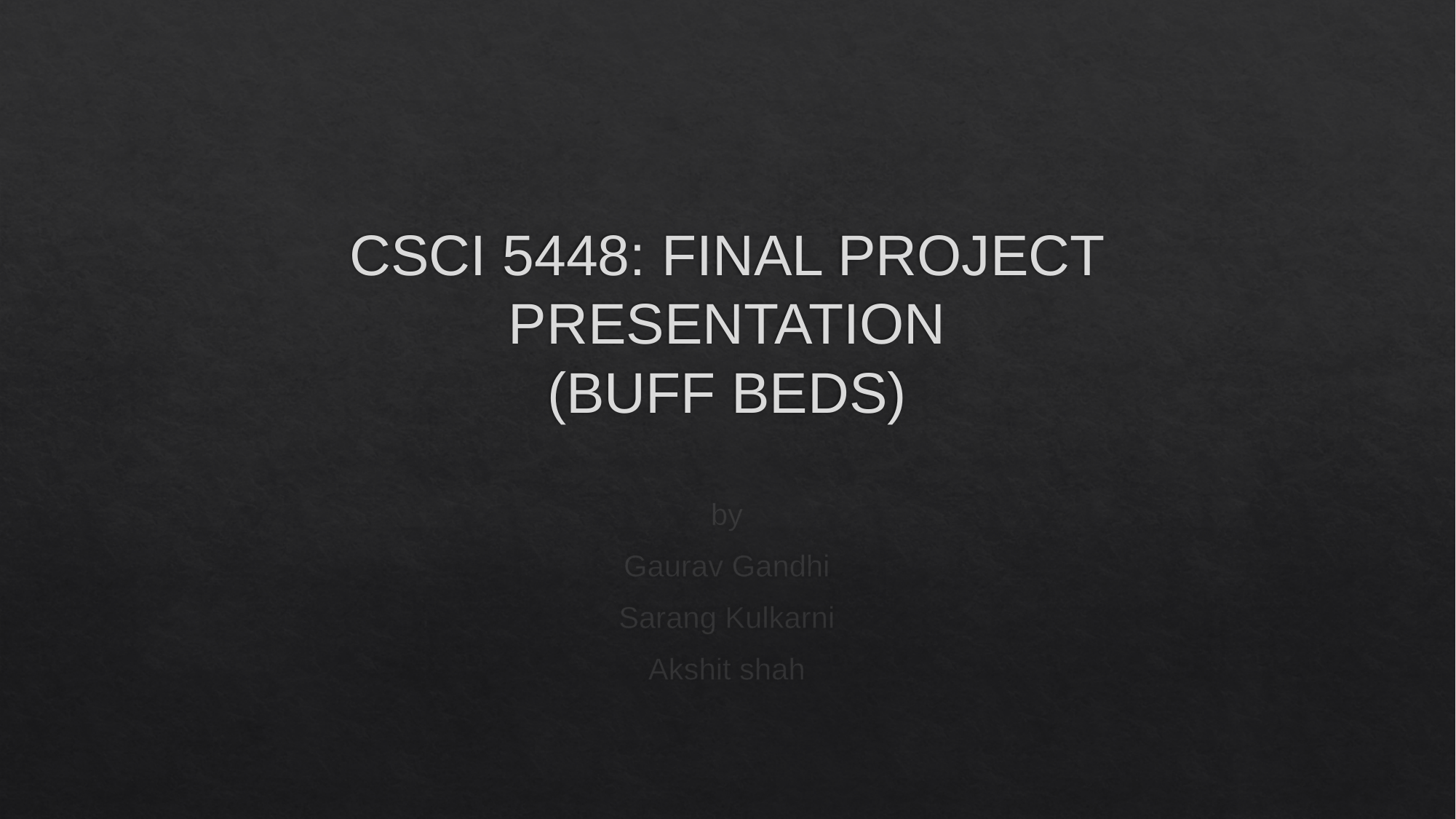

# CSCI 5448: FINAL PROJECT PRESENTATION (BUFF BEDS)
by
Gaurav Gandhi
Sarang Kulkarni
Akshit shah